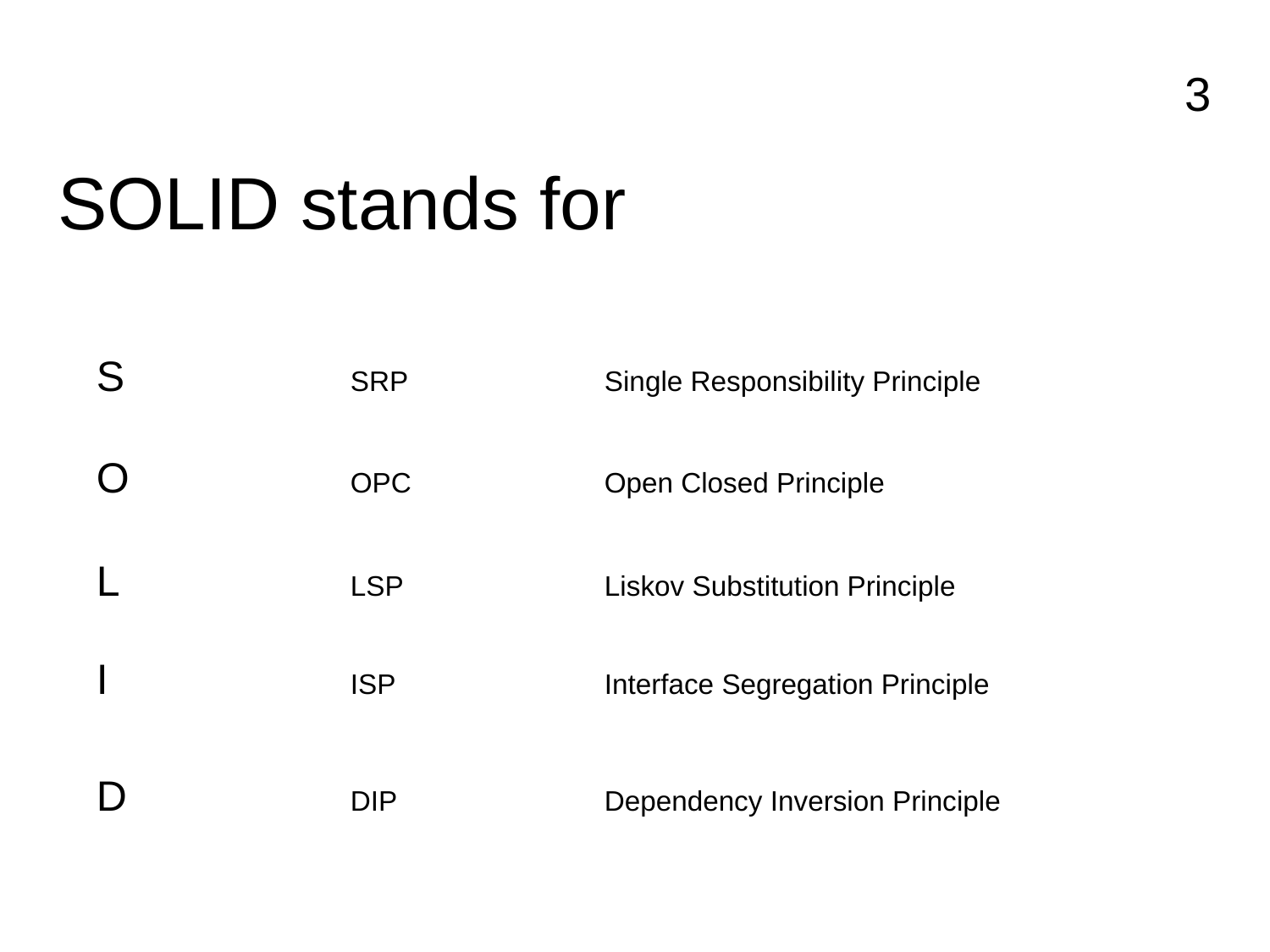

SOLID stands for

S  		SRP		Single Responsibility Principle
O  		OPC		Open Closed Principle
L  		LSP		Liskov Substitution Principle
I  		ISP		Interface Segregation Principle

D  		DIP		Dependency Inversion Principle